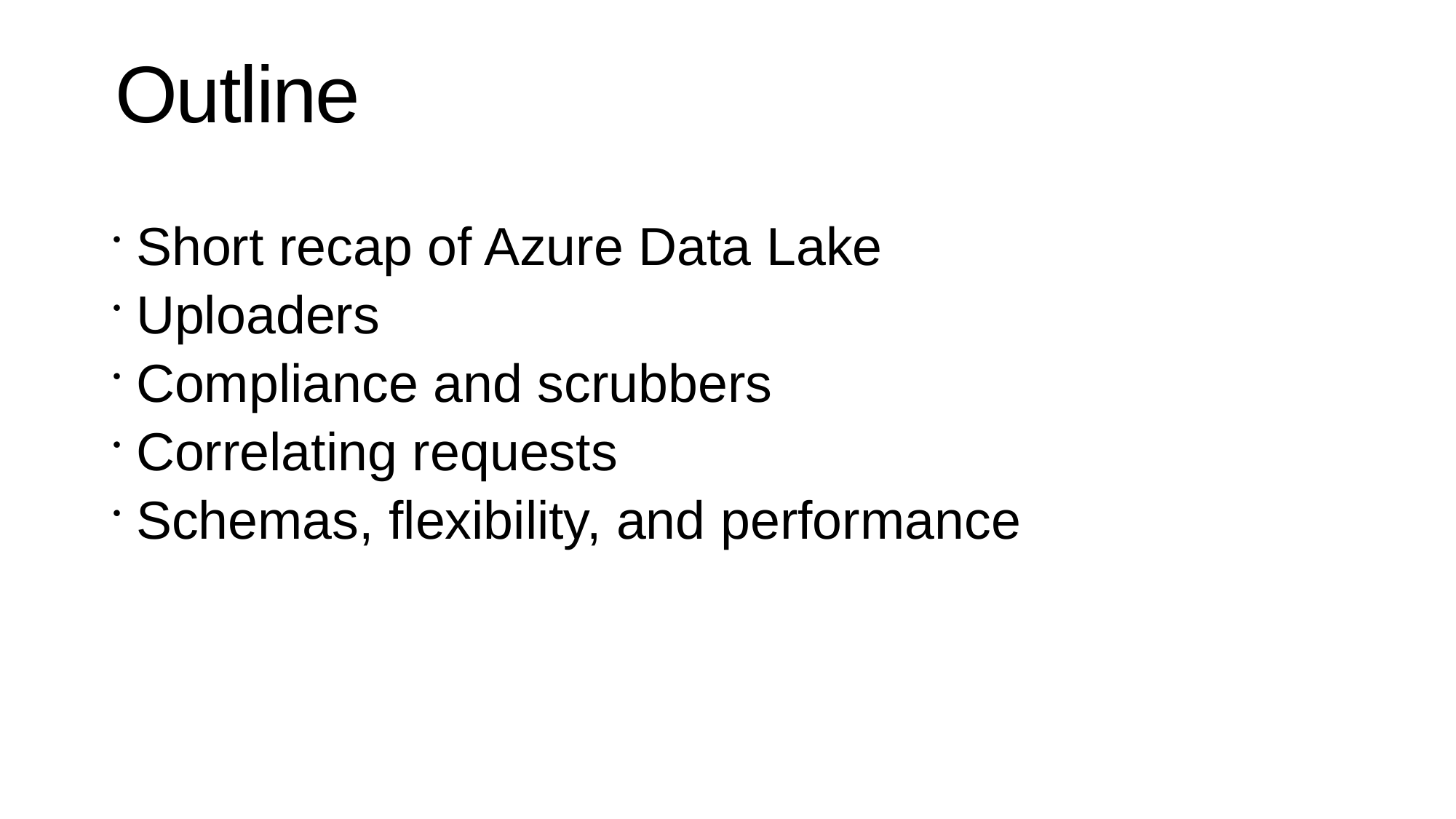

Outline
Short recap of Azure Data Lake
Uploaders
Compliance and scrubbers
Correlating requests
Schemas, flexibility, and performance